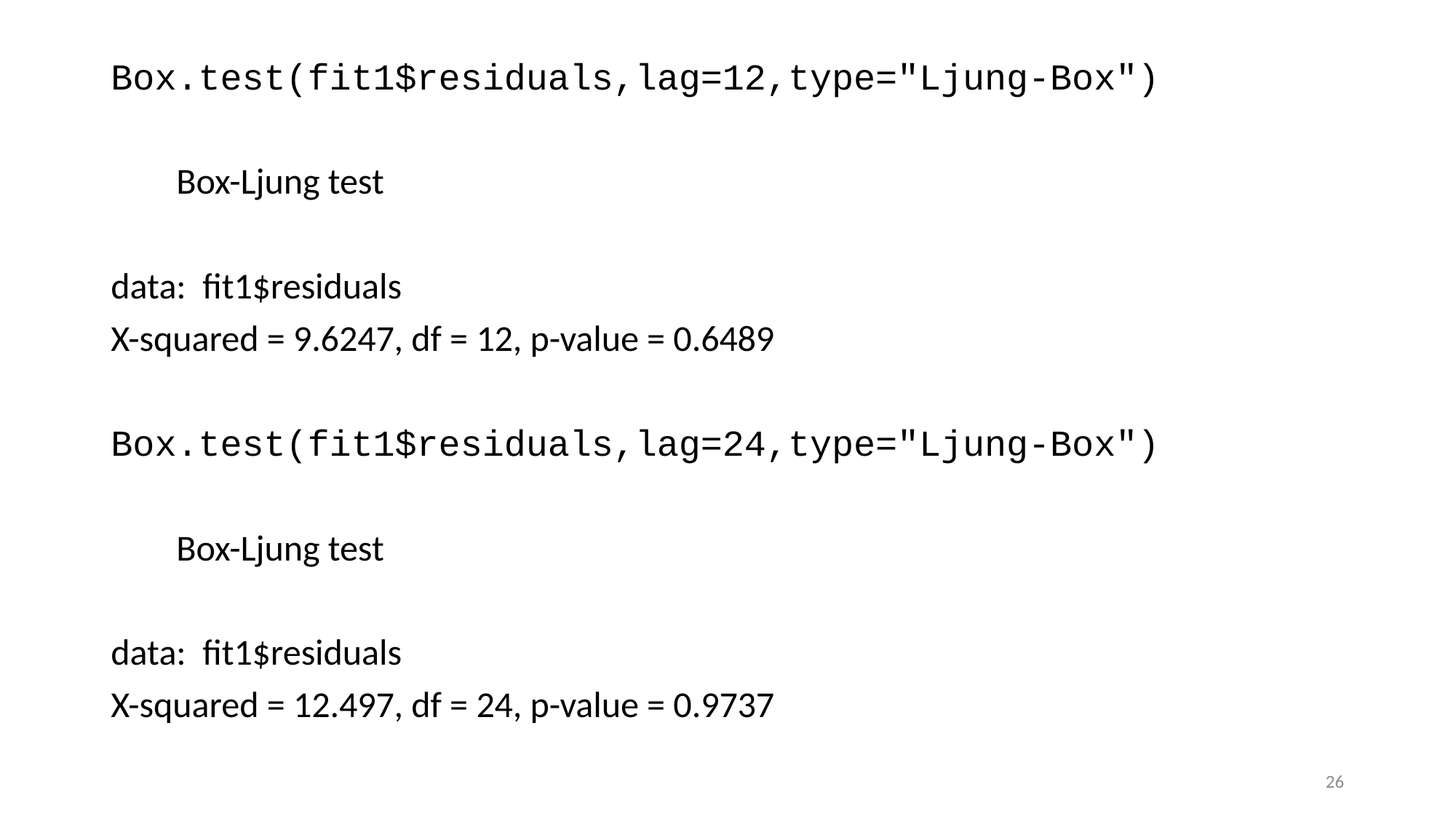

Box.test(fit1$residuals,lag=12,type="Ljung-Box")

        Box-Ljung test

data:  fit1$residuals
X-squared = 9.6247, df = 12, p-value = 0.6489

Box.test(fit1$residuals,lag=24,type="Ljung-Box")

        Box-Ljung test

data:  fit1$residuals
X-squared = 12.497, df = 24, p-value = 0.9737

26